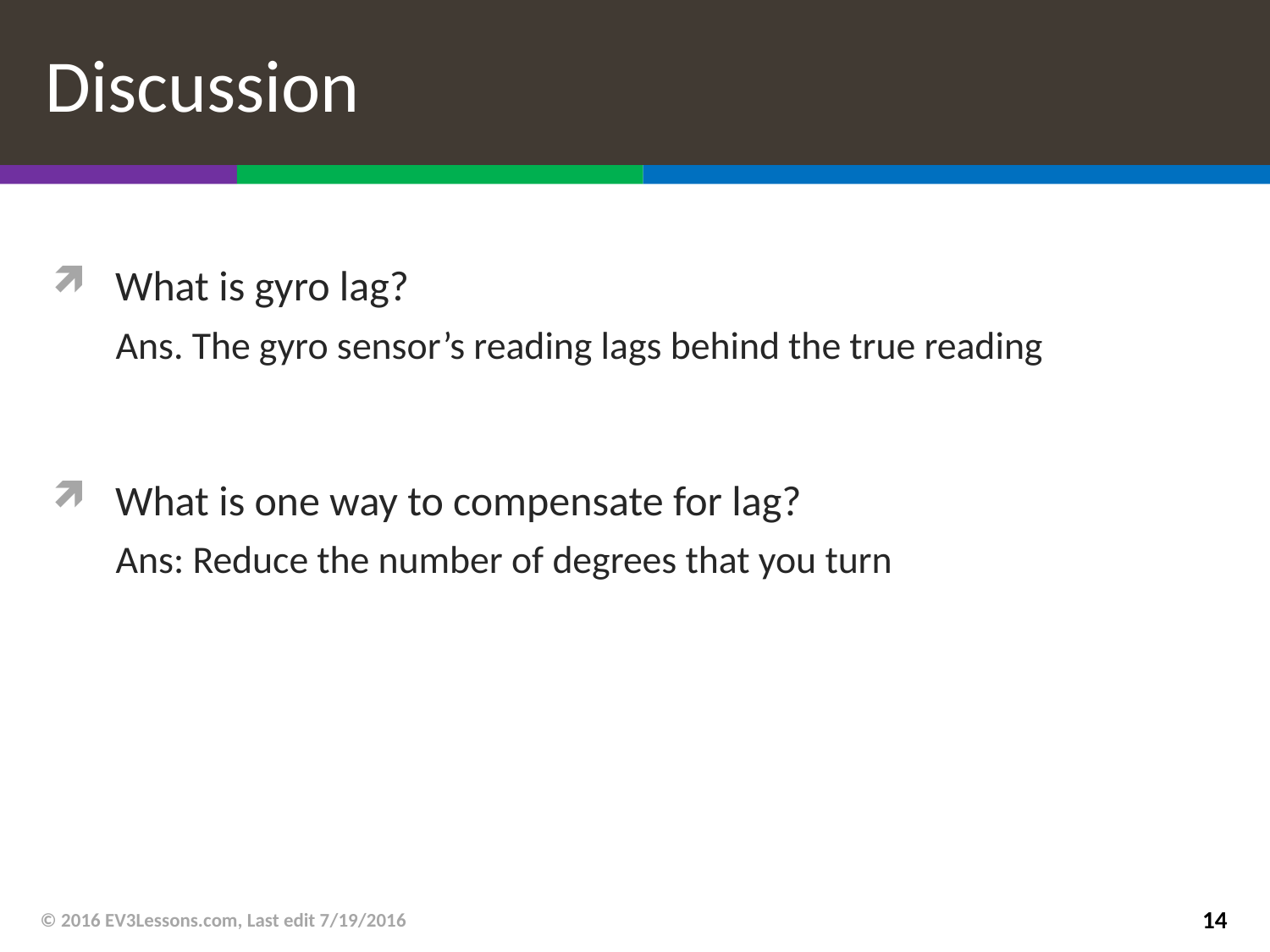

# Discussion
What is gyro lag?
Ans. The gyro sensor’s reading lags behind the true reading

What is one way to compensate for lag?
Ans: Reduce the number of degrees that you turn
© 2016 EV3Lessons.com, Last edit 7/19/2016
14